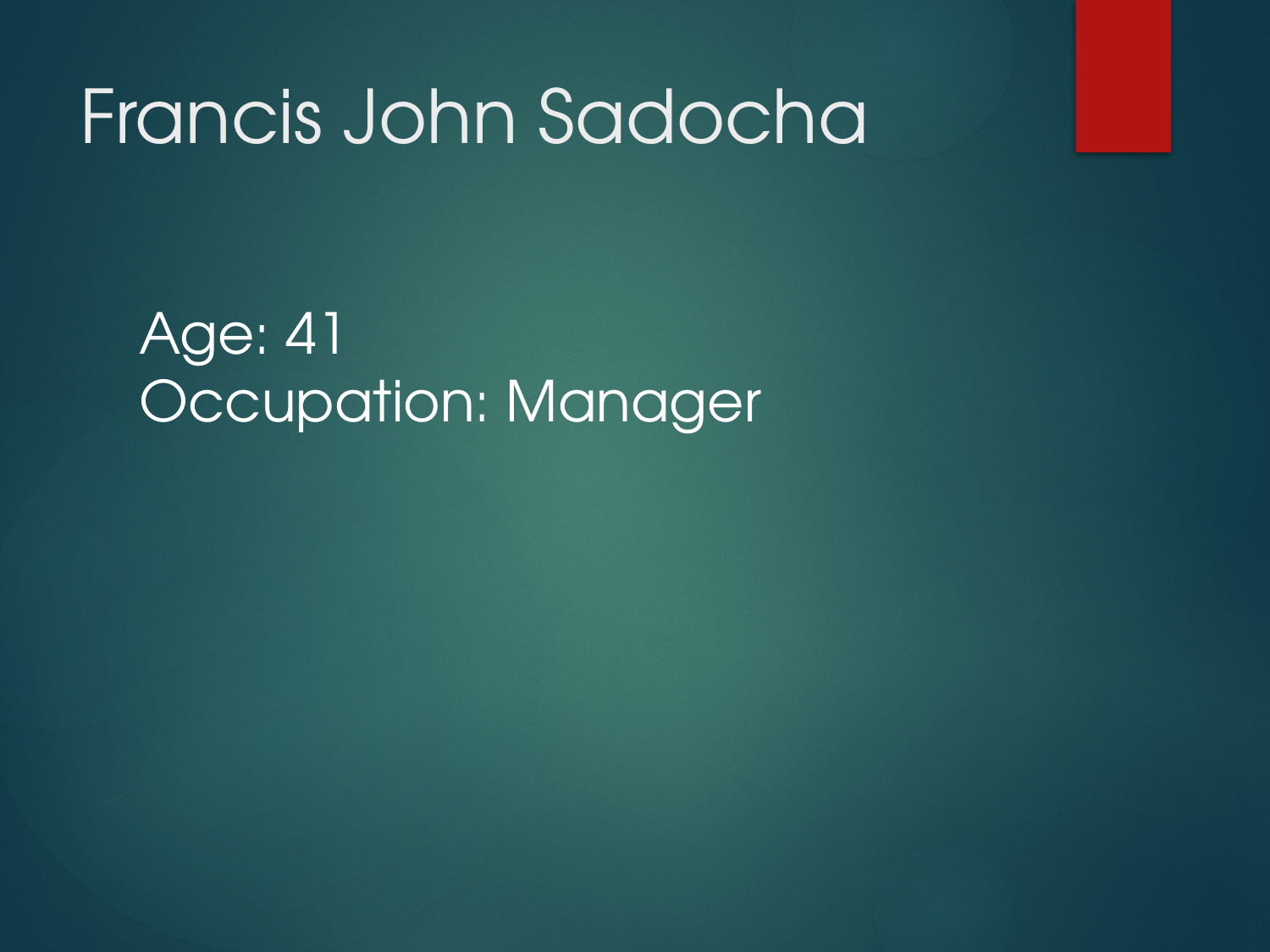

# Francis John Sadocha

Age: 41
Occupation: Manager